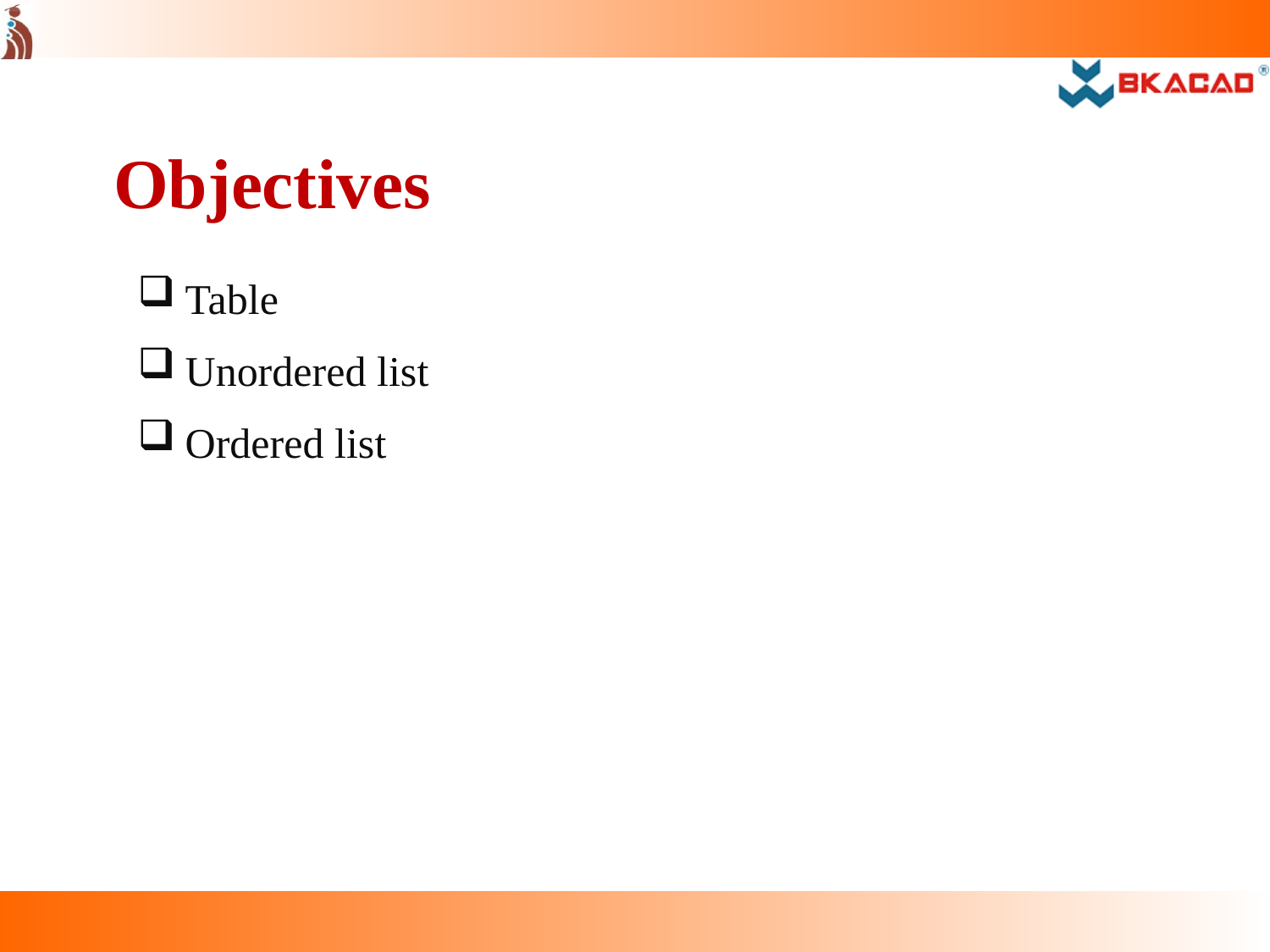

# Objectives
Table
Unordered list
Ordered list